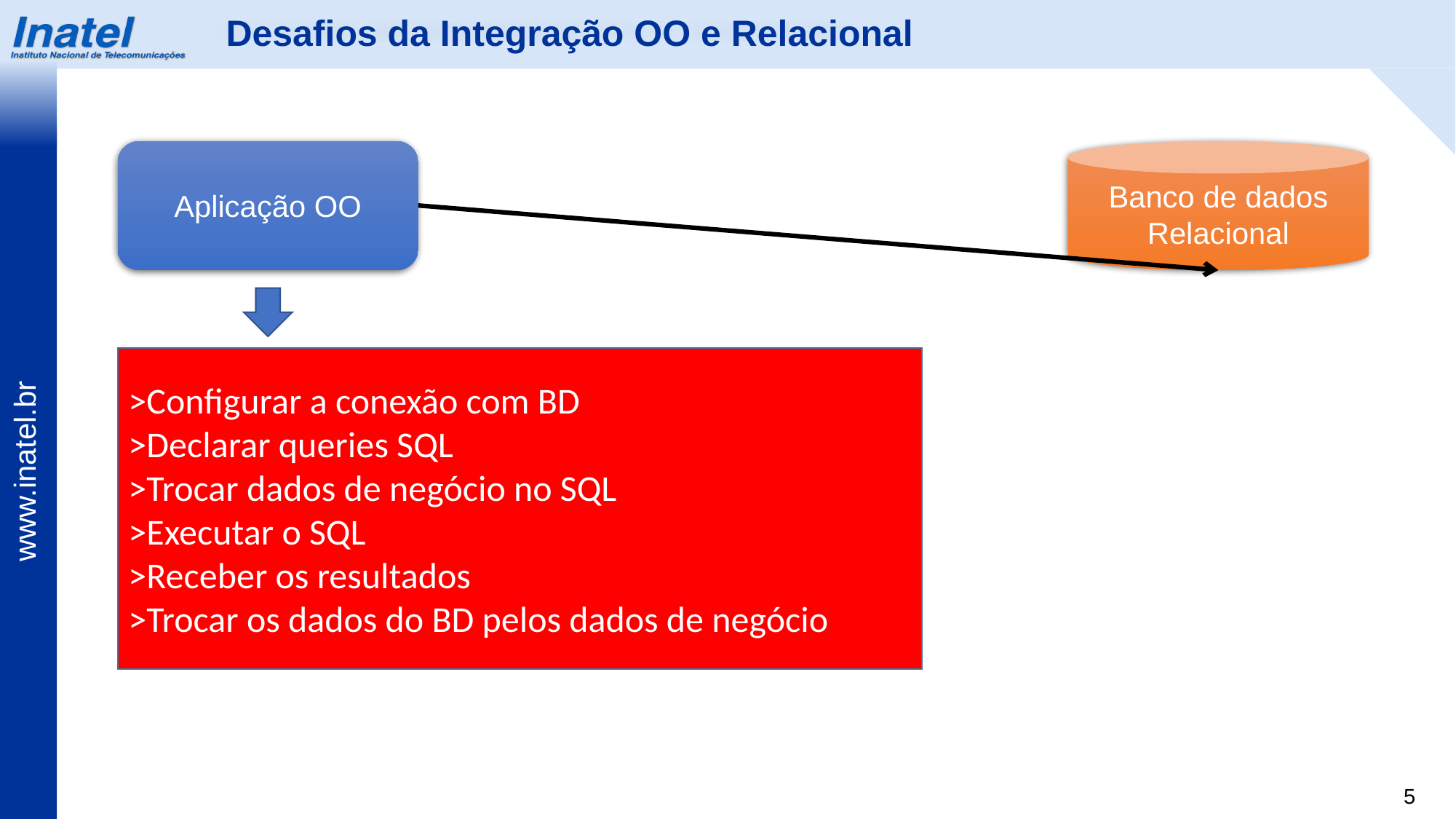

Desafios da Integração OO e Relacional

Aplicação OO
Banco de dados Relacional

>Configurar a conexão com BD
>Declarar queries SQL
>Trocar dados de negócio no SQL
>Executar o SQL
>Receber os resultados
>Trocar os dados do BD pelos dados de negócio